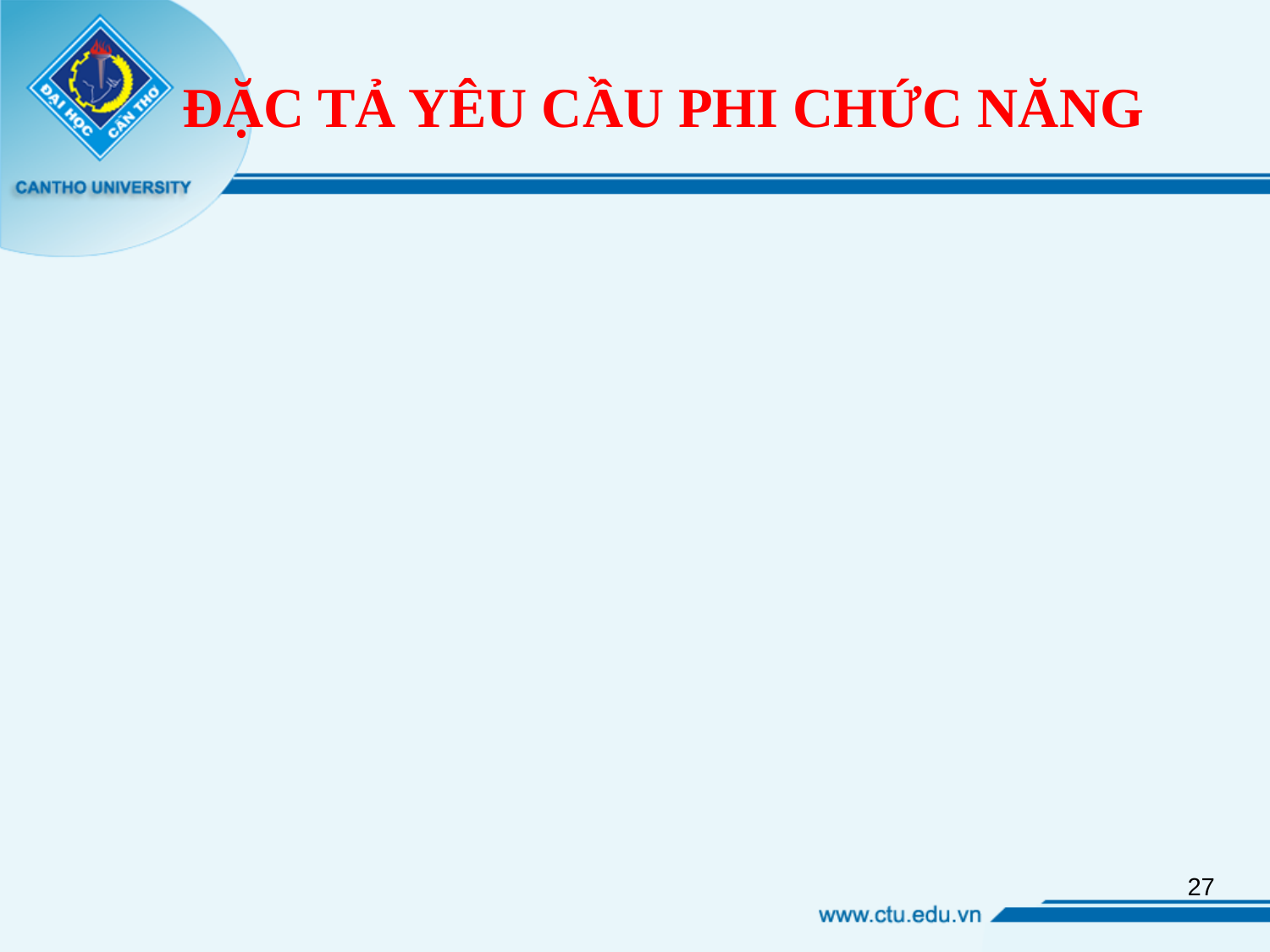

# ĐẶC TẢ YÊU CẦU PHI CHỨC NĂNG
27